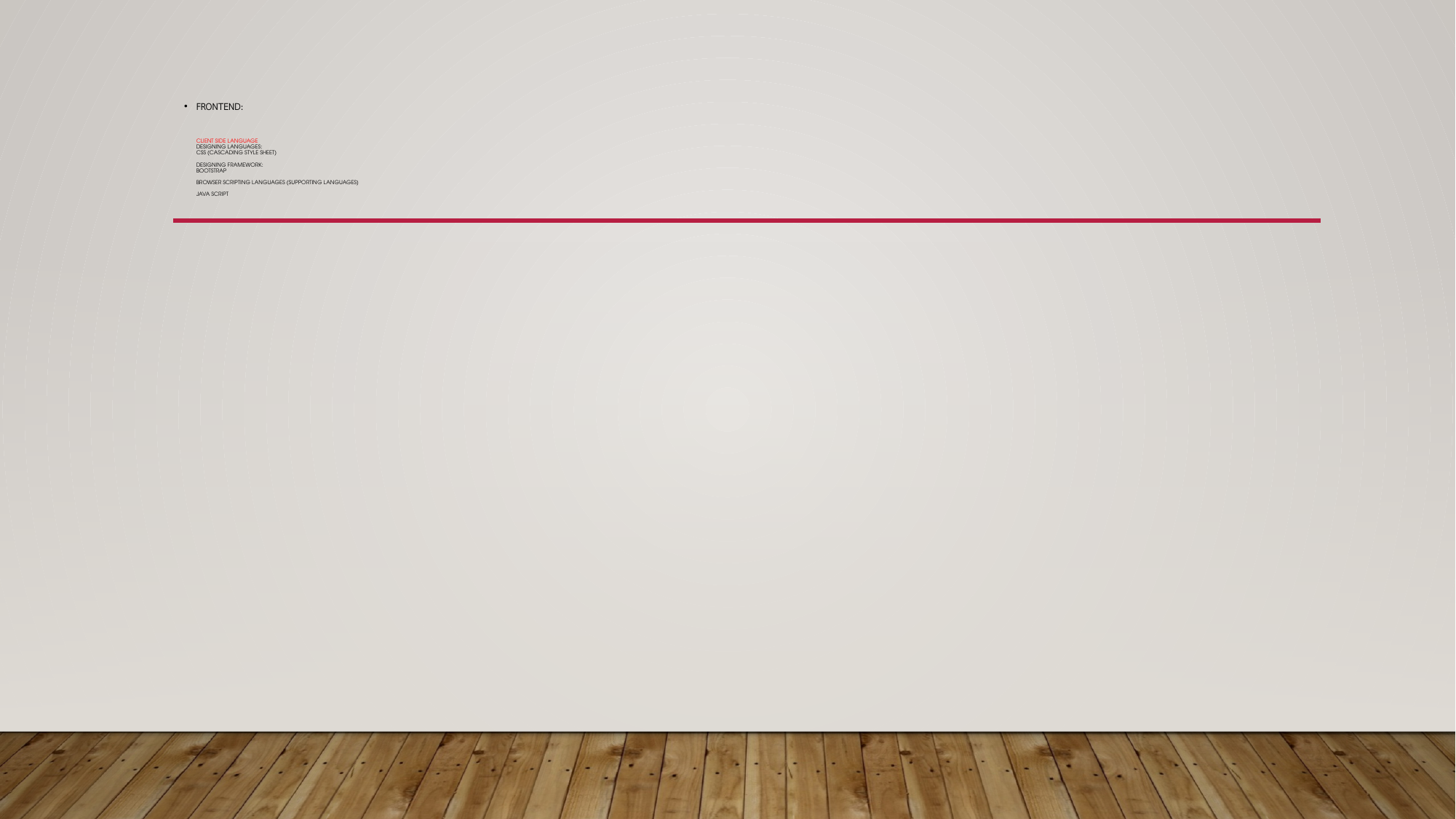

# Frontend: Client side language Designing Languages: CSS (cascading style sheet) Designing Framework: bootstrap Browser Scripting Languages (Supporting languages) Java Script